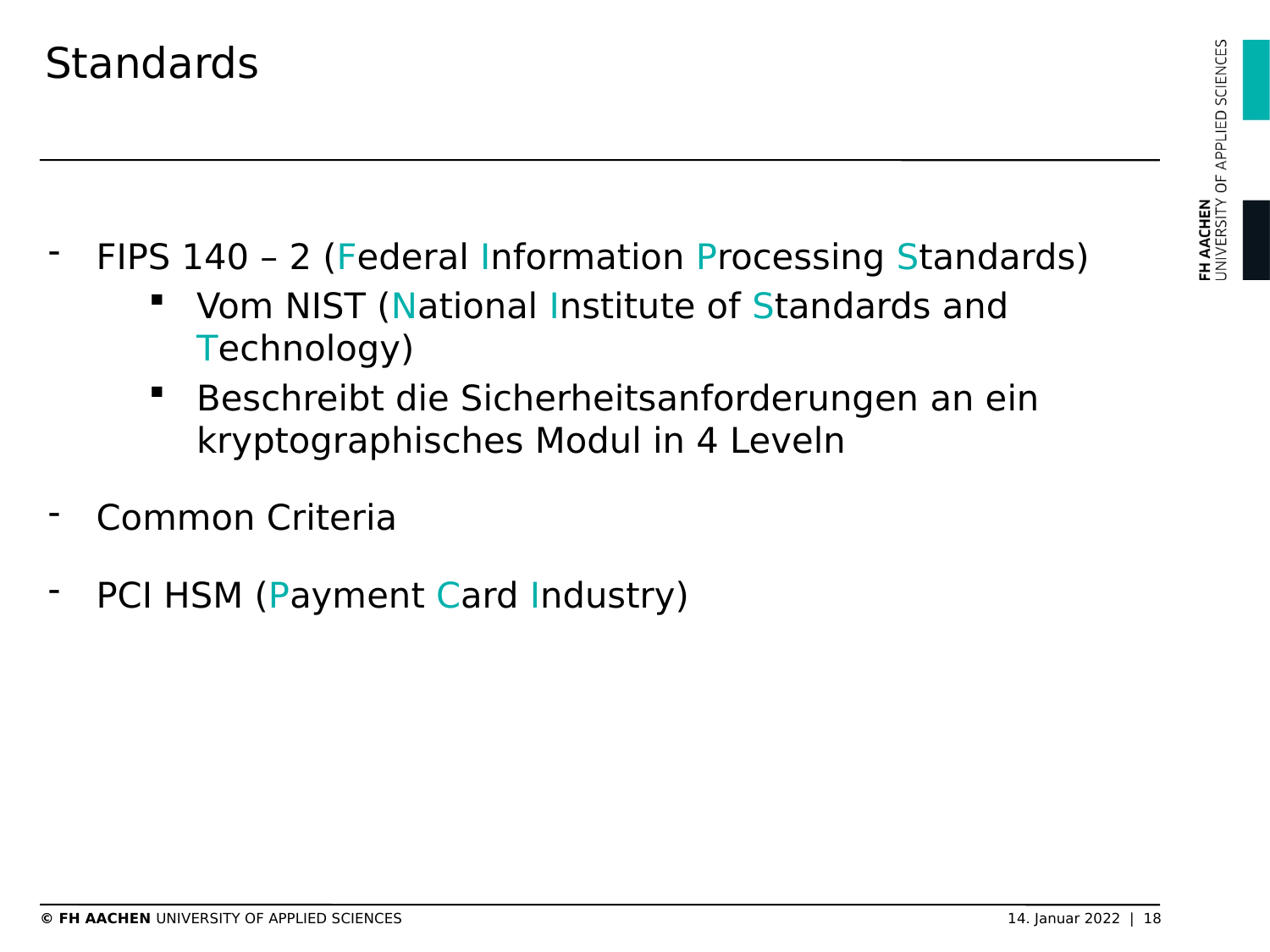

# Standards

FIPS 140 – 2 (Federal Information Processing Standards)
Vom NIST (National Institute of Standards and Technology)
Beschreibt die Sicherheitsanforderungen an ein kryptographisches Modul in 4 Leveln
Common Criteria
PCI HSM (Payment Card Industry)